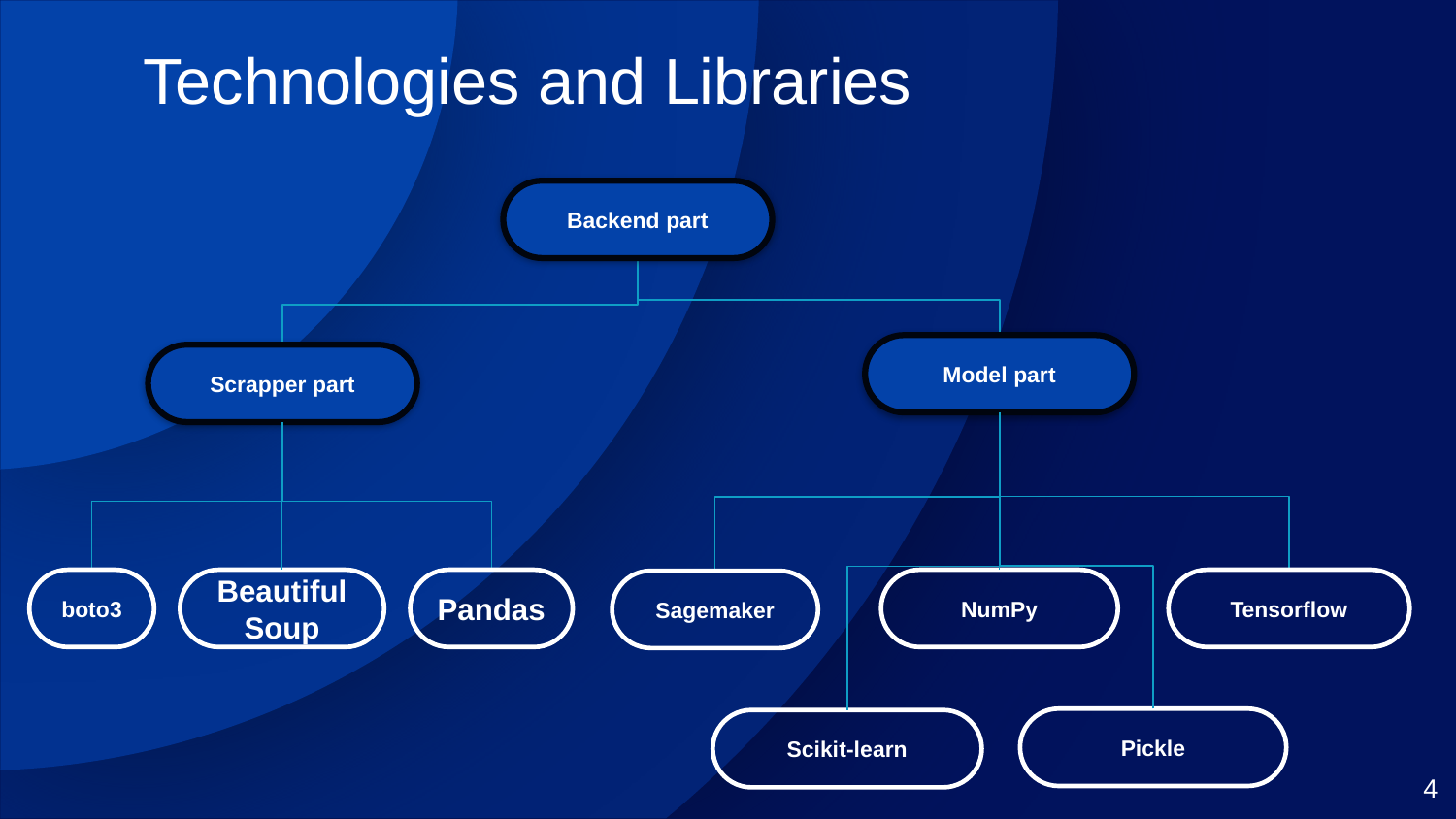

# Technologies and Libraries
Backend part
Model part
Scrapper part
boto3
Beautiful Soup
Pandas
NumPy
Tensorflow
Sagemaker
Pickle
Scikit-learn
4